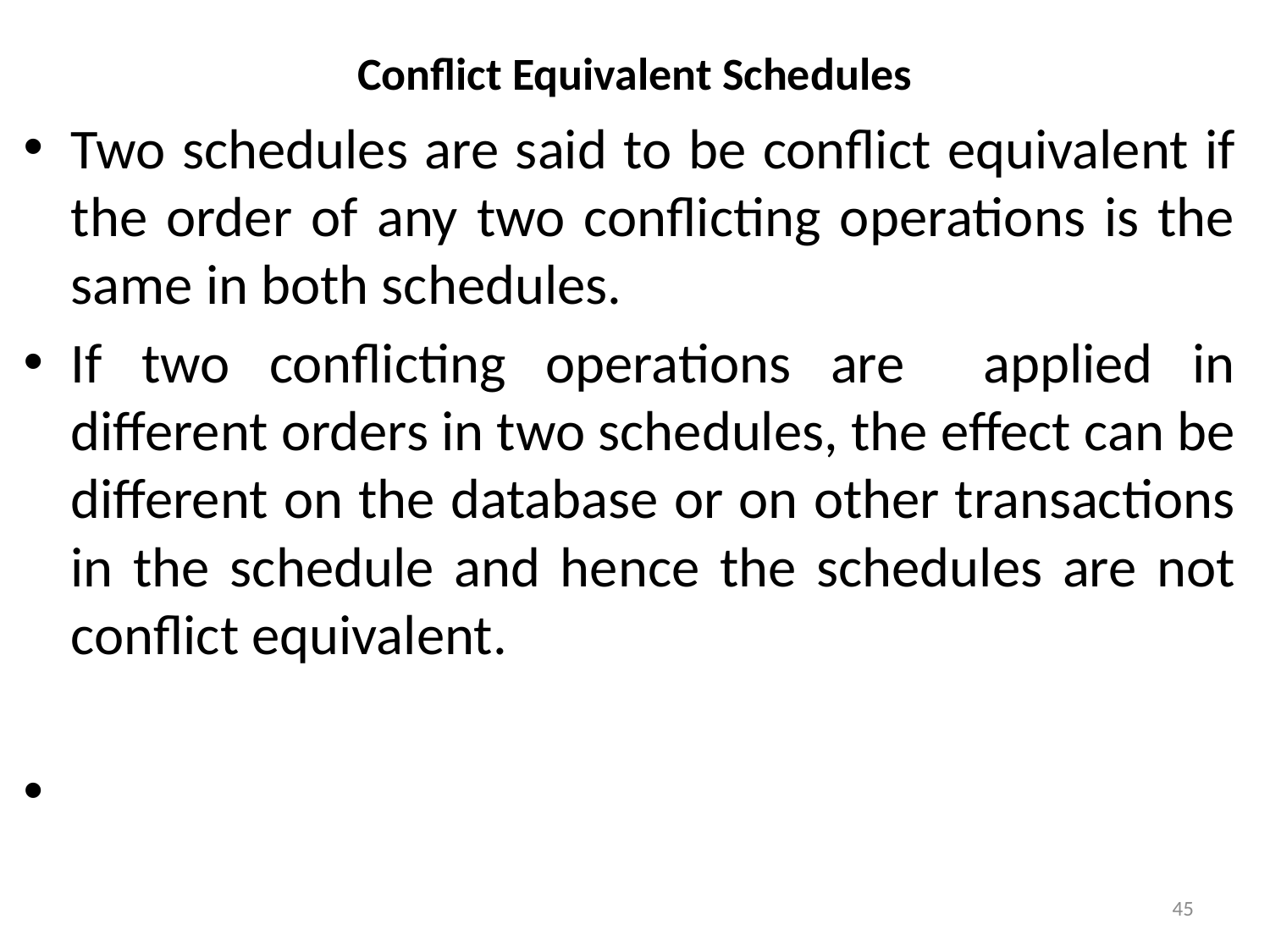

# Conflict Equivalent Schedules
Two schedules are said to be conflict equivalent if the order of any two conflicting operations is the same in both schedules.
If two conflicting operations are  applied in different orders in two schedules, the effect can be different on the database or on other transactions in the schedule and hence the schedules are not conflict equivalent.

45